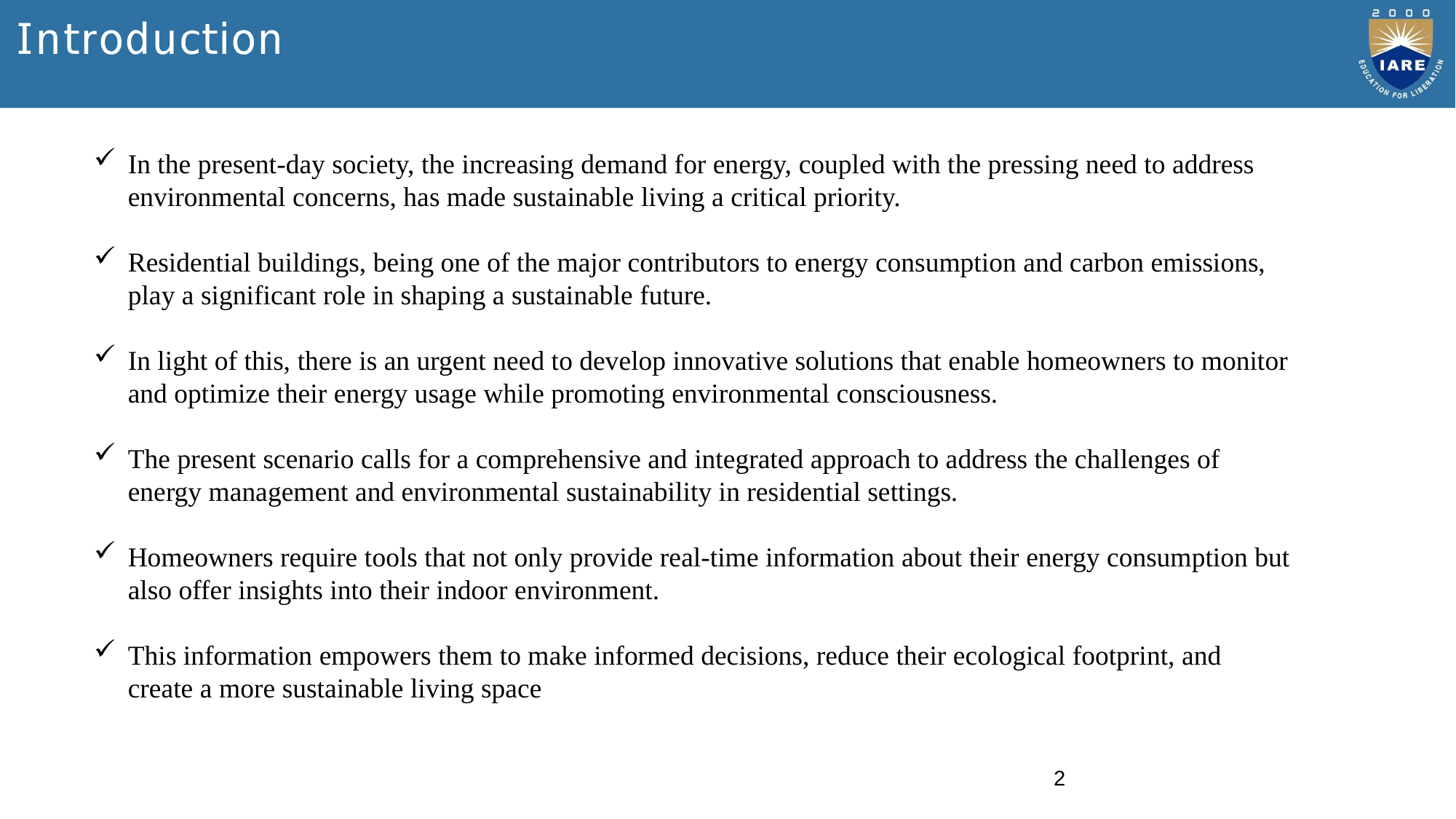

# Introduction
In the present-day society, the increasing demand for energy, coupled with the pressing need to address environmental concerns, has made sustainable living a critical priority.

Residential buildings, being one of the major contributors to energy consumption and carbon emissions, play a significant role in shaping a sustainable future.

In light of this, there is an urgent need to develop innovative solutions that enable homeowners to monitor and optimize their energy usage while promoting environmental consciousness.

The present scenario calls for a comprehensive and integrated approach to address the challenges of energy management and environmental sustainability in residential settings.

Homeowners require tools that not only provide real-time information about their energy consumption but also offer insights into their indoor environment.

This information empowers them to make informed decisions, reduce their ecological footprint, and create a more sustainable living space

2